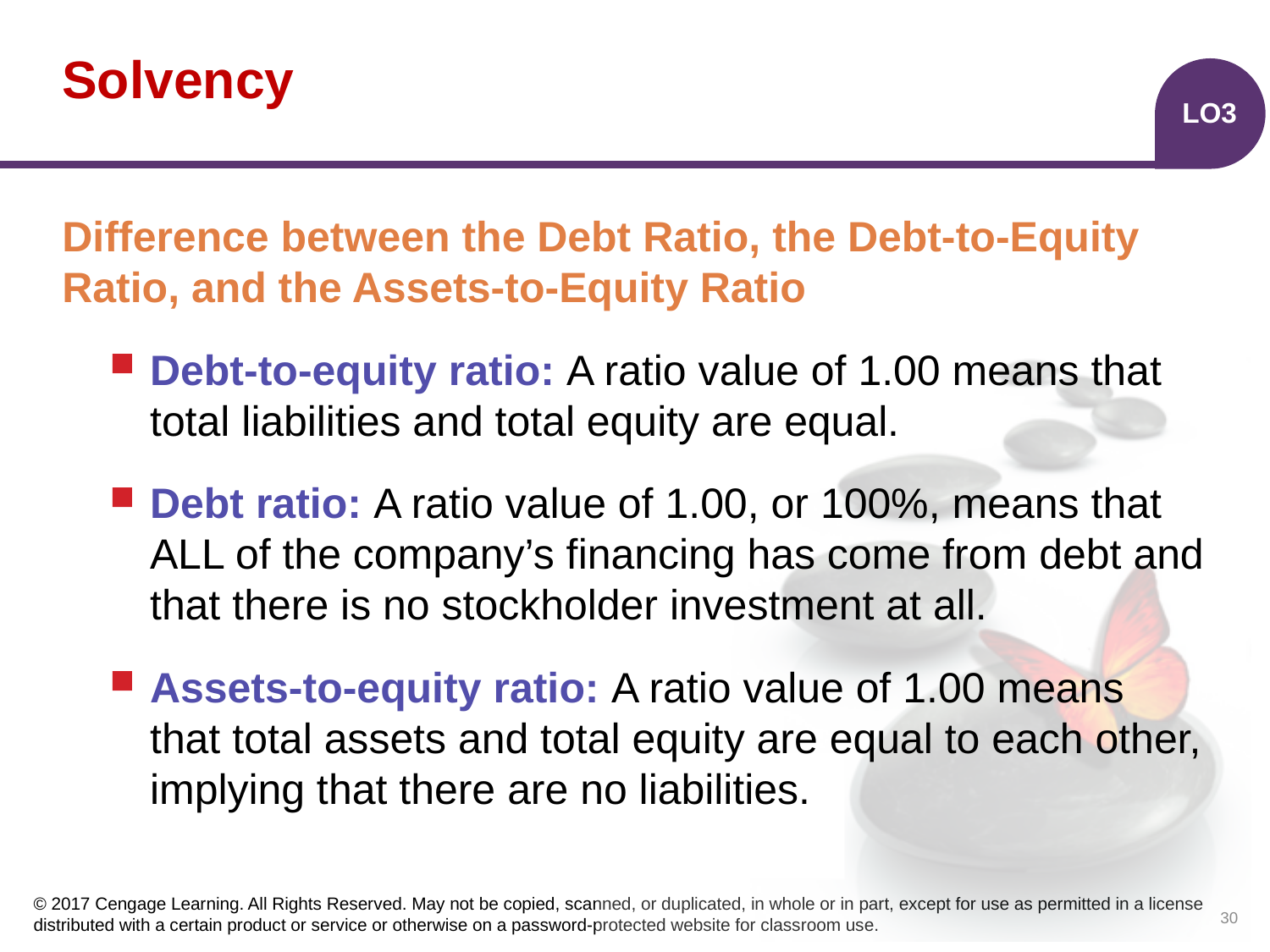

# Solvency
LO3
Difference between the Debt Ratio, the Debt-to-Equity Ratio, and the Assets-to-Equity Ratio
Debt-to-equity ratio: A ratio value of 1.00 means that total liabilities and total equity are equal.
Debt ratio: A ratio value of 1.00, or 100%, means that ALL of the company’s financing has come from debt and that there is no stockholder investment at all.
Assets-to-equity ratio: A ratio value of 1.00 means that total assets and total equity are equal to each other, implying that there are no liabilities.

30